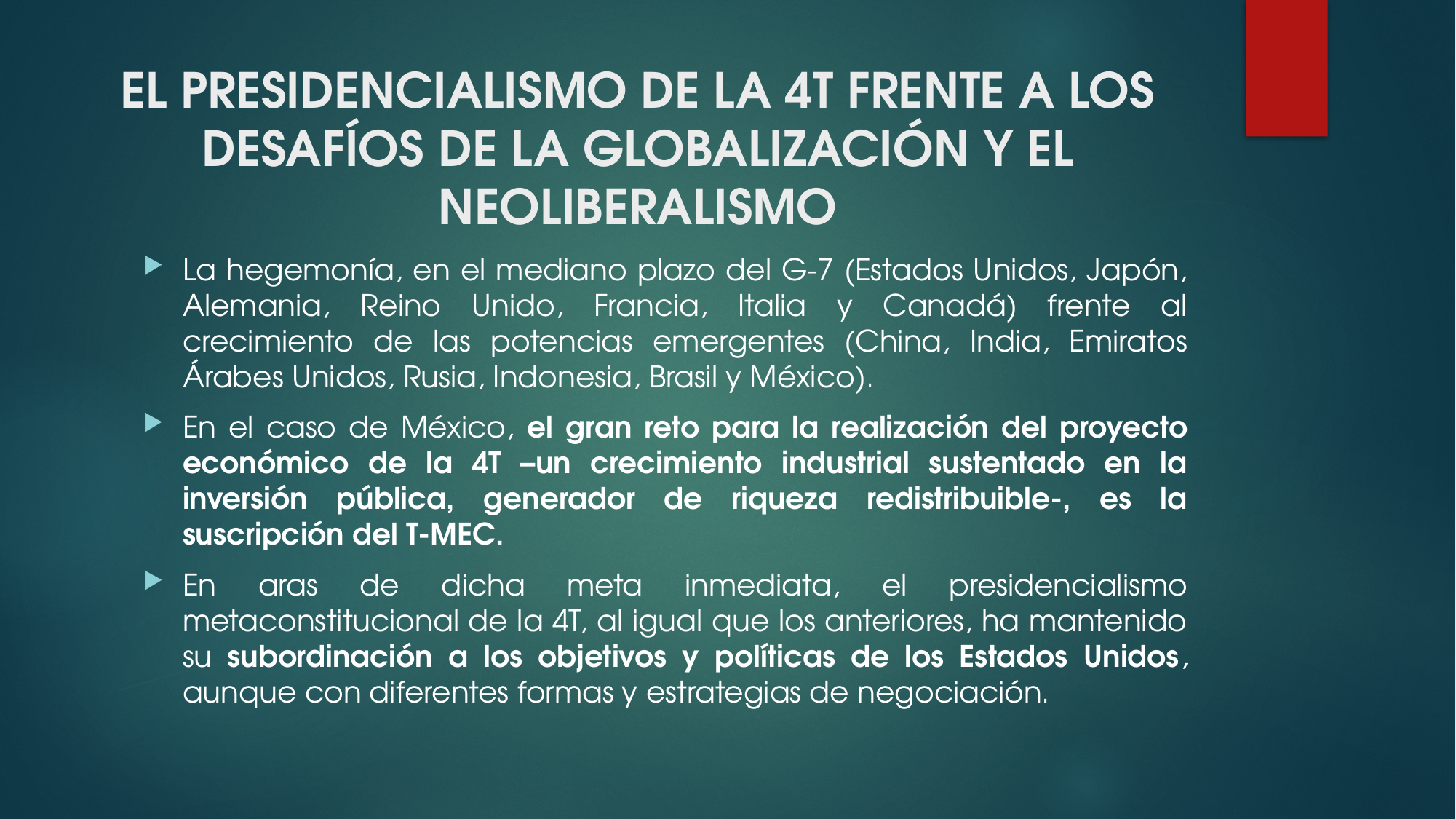

# EL PRESIDENCIALISMO DE LA 4T FRENTE A LOS DESAFÍOS DE LA GLOBALIZACIÓN Y EL NEOLIBERALISMO
La hegemonía, en el mediano plazo del G-7 (Estados Unidos, Japón, Alemania, Reino Unido, Francia, Italia y Canadá) frente al crecimiento de las potencias emergentes (China, India, Emiratos Árabes Unidos, Rusia, Indonesia, Brasil y México).
En el caso de México, el gran reto para la realización del proyecto económico de la 4T –un crecimiento industrial sustentado en la inversión pública, generador de riqueza redistribuible-, es la suscripción del T-MEC.
En aras de dicha meta inmediata, el presidencialismo metaconstitucional de la 4T, al igual que los anteriores, ha mantenido su subordinación a los objetivos y políticas de los Estados Unidos, aunque con diferentes formas y estrategias de negociación.